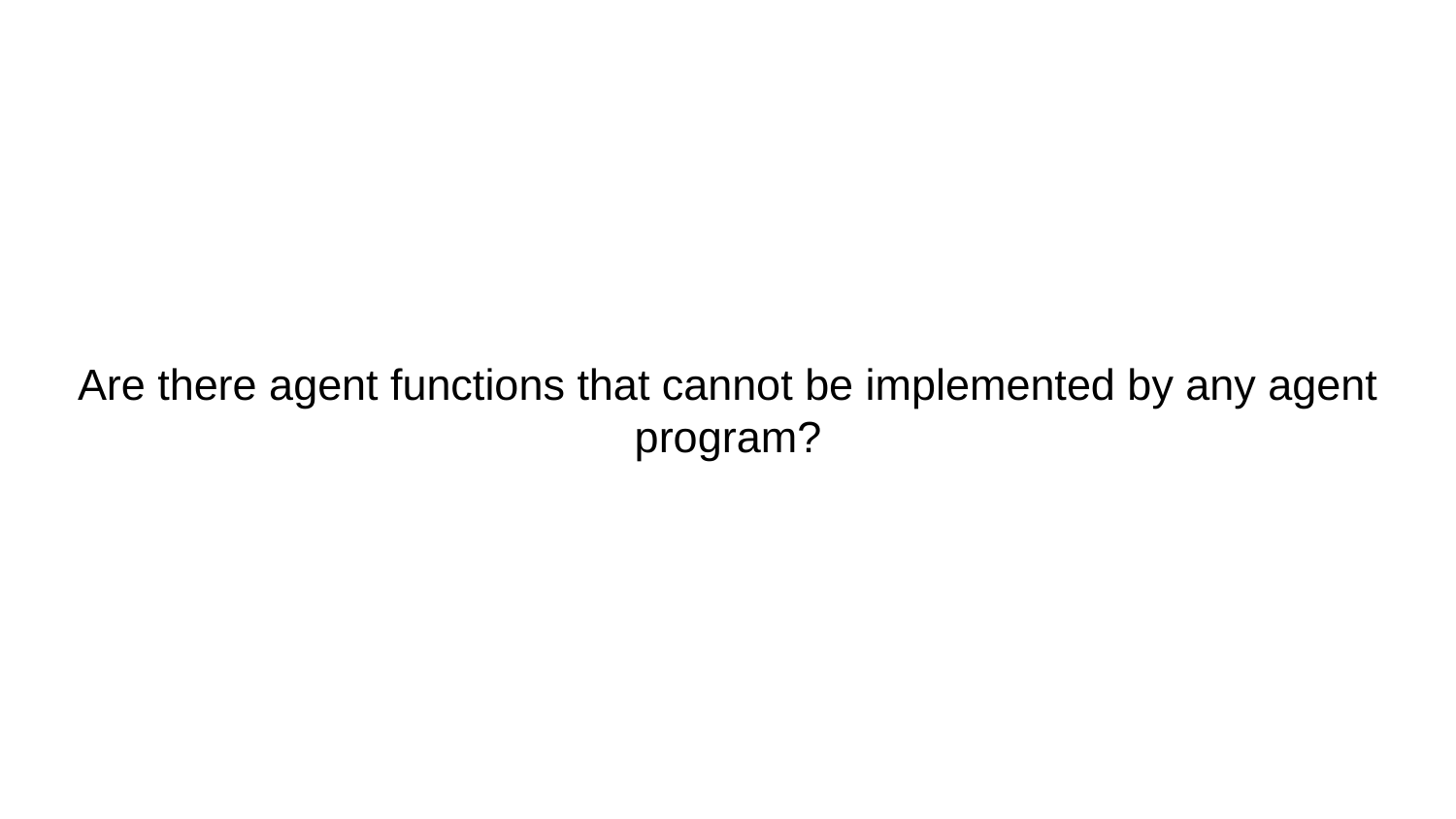

# Are there agent functions that cannot be implemented by any agent program?